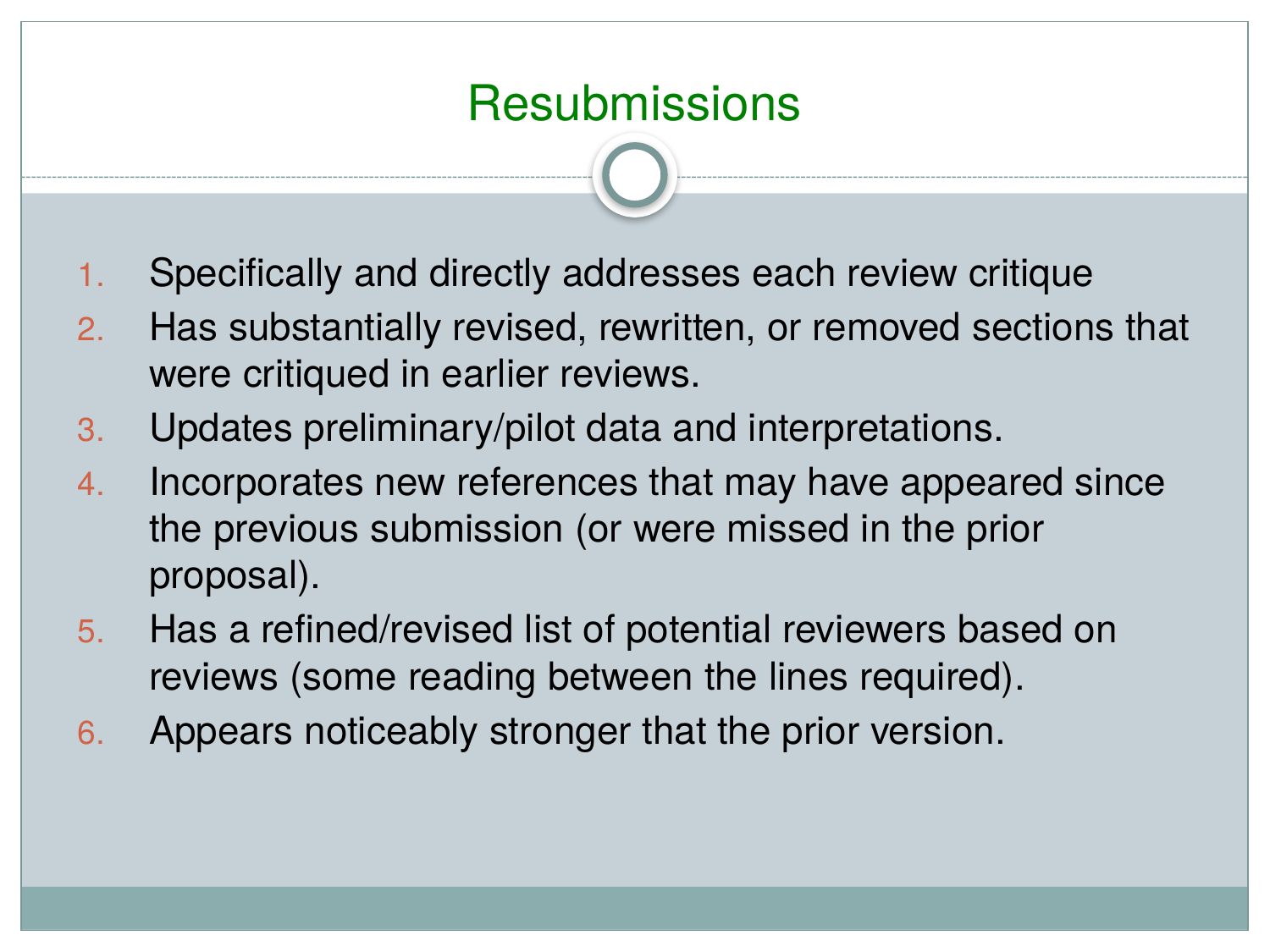

# Resubmissions
Specifically and directly addresses each review critique
Has substantially revised, rewritten, or removed sections that were critiqued in earlier reviews.
Updates preliminary/pilot data and interpretations.
Incorporates new references that may have appeared since the previous submission (or were missed in the prior proposal).
Has a refined/revised list of potential reviewers based on reviews (some reading between the lines required).
Appears noticeably stronger that the prior version.